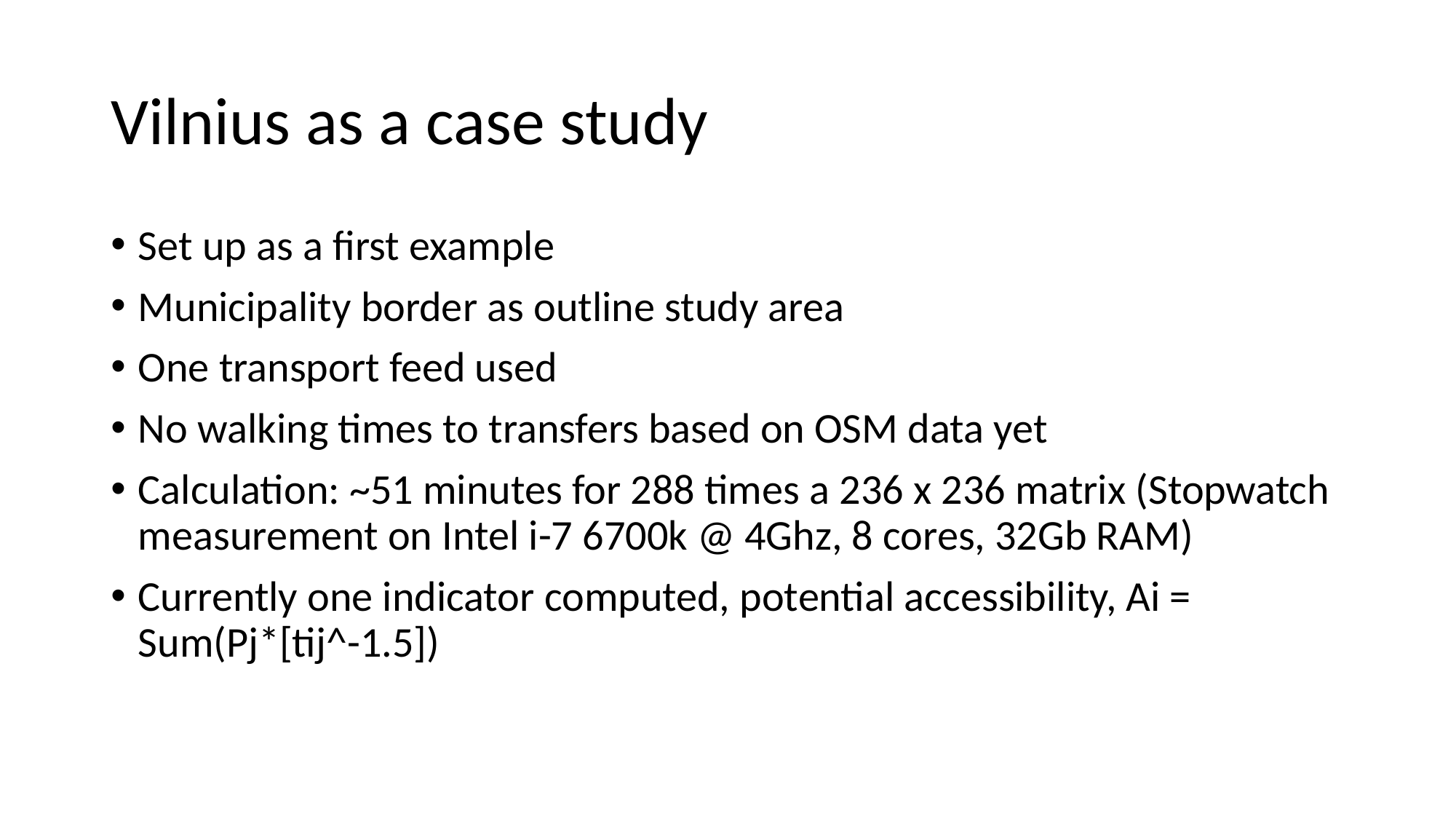

# Vilnius as a case study
Set up as a first example
Municipality border as outline study area
One transport feed used
No walking times to transfers based on OSM data yet
Calculation: ~51 minutes for 288 times a 236 x 236 matrix (Stopwatch measurement on Intel i-7 6700k @ 4Ghz, 8 cores, 32Gb RAM)
Currently one indicator computed, potential accessibility, Ai = Sum(Pj*[tij^-1.5])